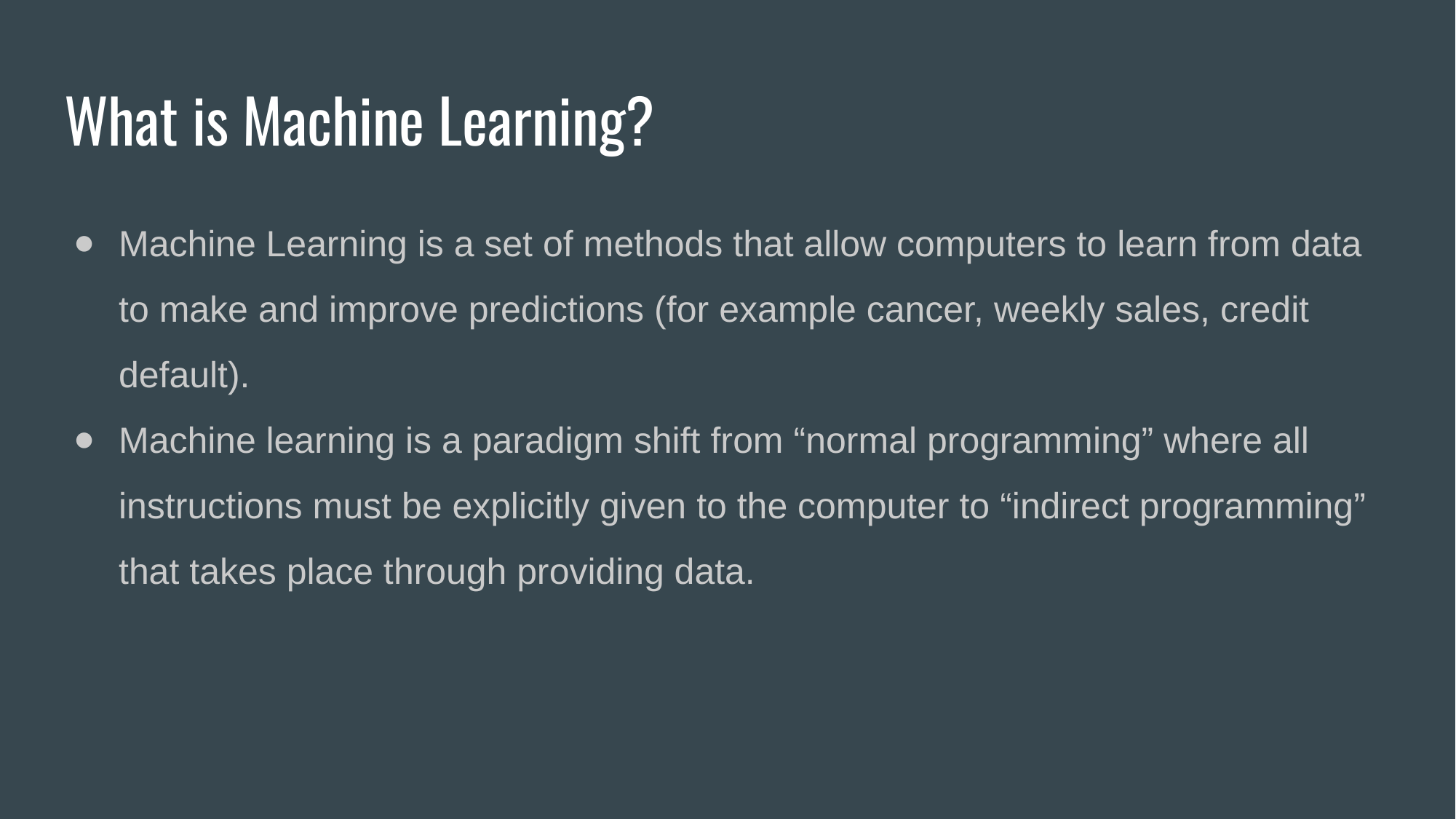

# What is Machine Learning?
Machine Learning is a set of methods that allow computers to learn from data to make and improve predictions (for example cancer, weekly sales, credit default).
Machine learning is a paradigm shift from “normal programming” where all instructions must be explicitly given to the computer to “indirect programming” that takes place through providing data.